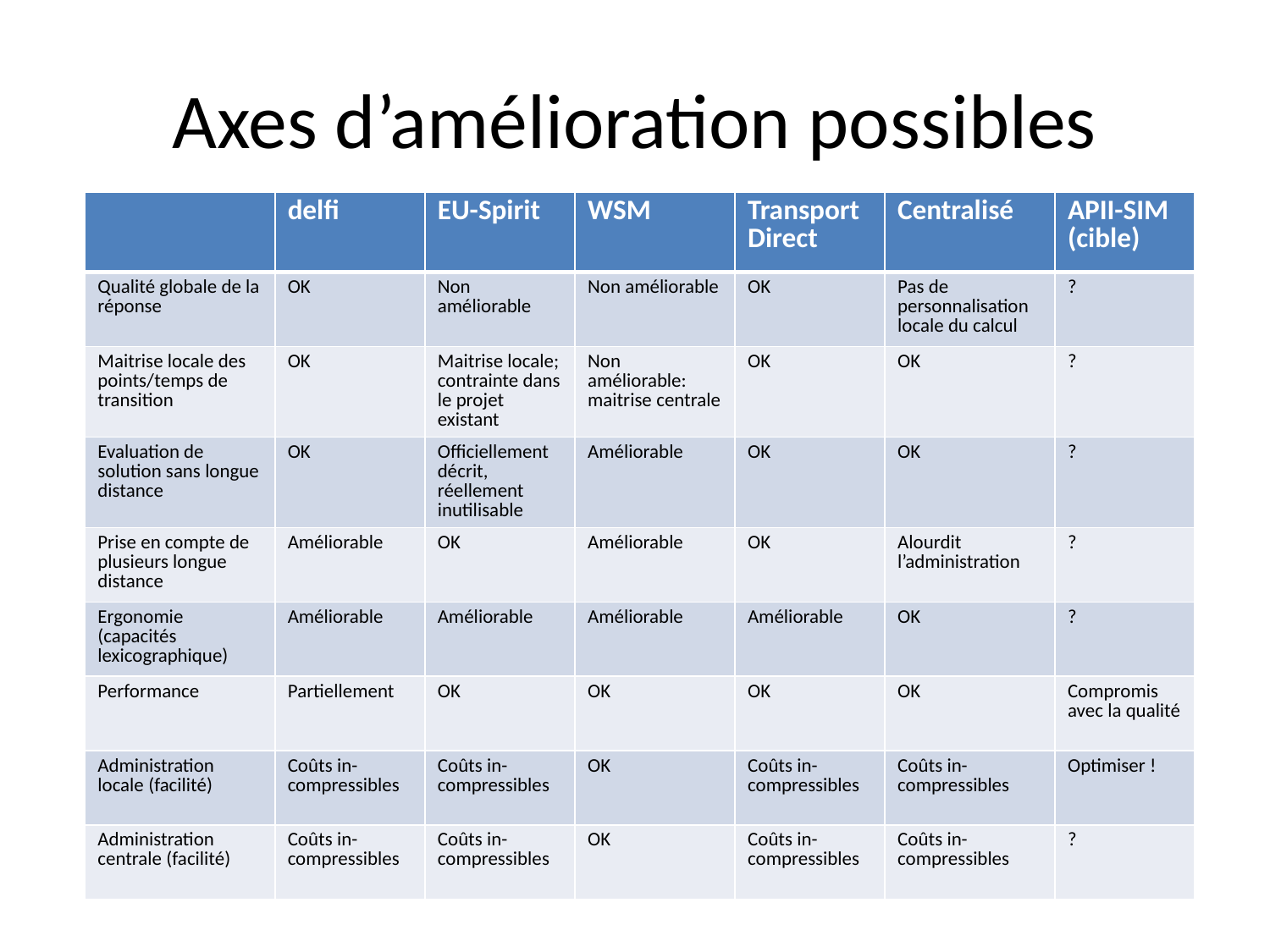

# Axes d’amélioration possibles
|  | delfi | EU-Spirit | WSM | Transport Direct | Centralisé | APII-SIM (cible) |
| --- | --- | --- | --- | --- | --- | --- |
| Qualité globale de la réponse | OK | Non améliorable | Non améliorable | OK | Pas de personnalisation locale du calcul | ? |
| Maitrise locale des points/temps de transition | OK | Maitrise locale; contrainte dans le projet existant | Non améliorable: maitrise centrale | OK | OK | ? |
| Evaluation de solution sans longue distance | OK | Officiellement décrit, réellement inutilisable | Améliorable | OK | OK | ? |
| Prise en compte de plusieurs longue distance | Améliorable | OK | Améliorable | OK | Alourdit l’administration | ? |
| Ergonomie (capacités lexicographique) | Améliorable | Améliorable | Améliorable | Améliorable | OK | ? |
| Performance | Partiellement | OK | OK | OK | OK | Compromis avec la qualité |
| Administration locale (facilité) | Coûts in-compressibles | Coûts in-compressibles | OK | Coûts in-compressibles | Coûts in-compressibles | Optimiser ! |
| Administration centrale (facilité) | Coûts in-compressibles | Coûts in-compressibles | OK | Coûts in-compressibles | Coûts in-compressibles | ? |